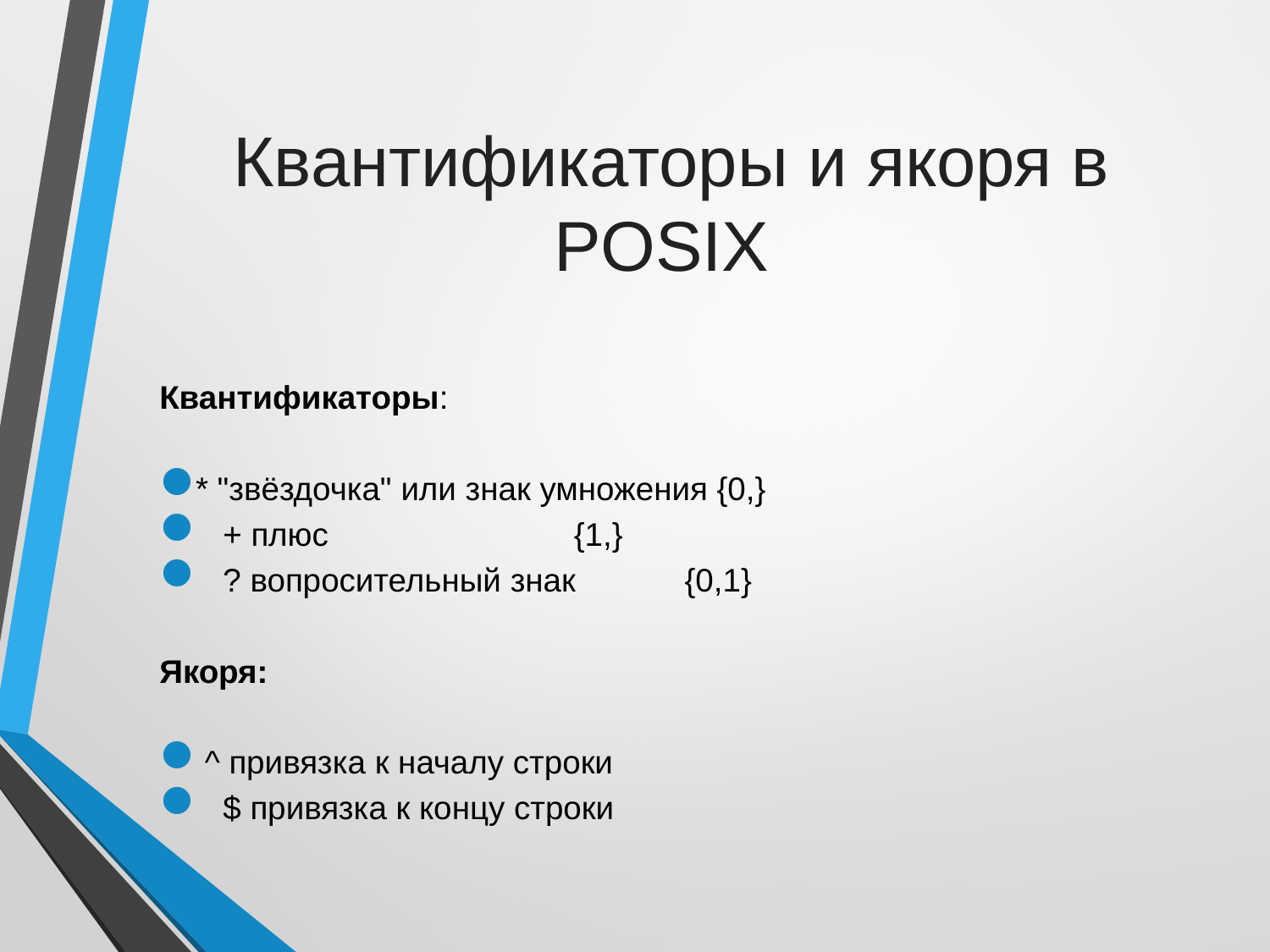

# Квантификаторы и якоря в POSIX
Квантификаторы:

* "звёздочка" или знак умножения {0,}
   + плюс                           {1,}
   ? вопросительный знак            {0,1}

Якоря:

 ^ привязка к началу строки
   $ привязка к концу строки